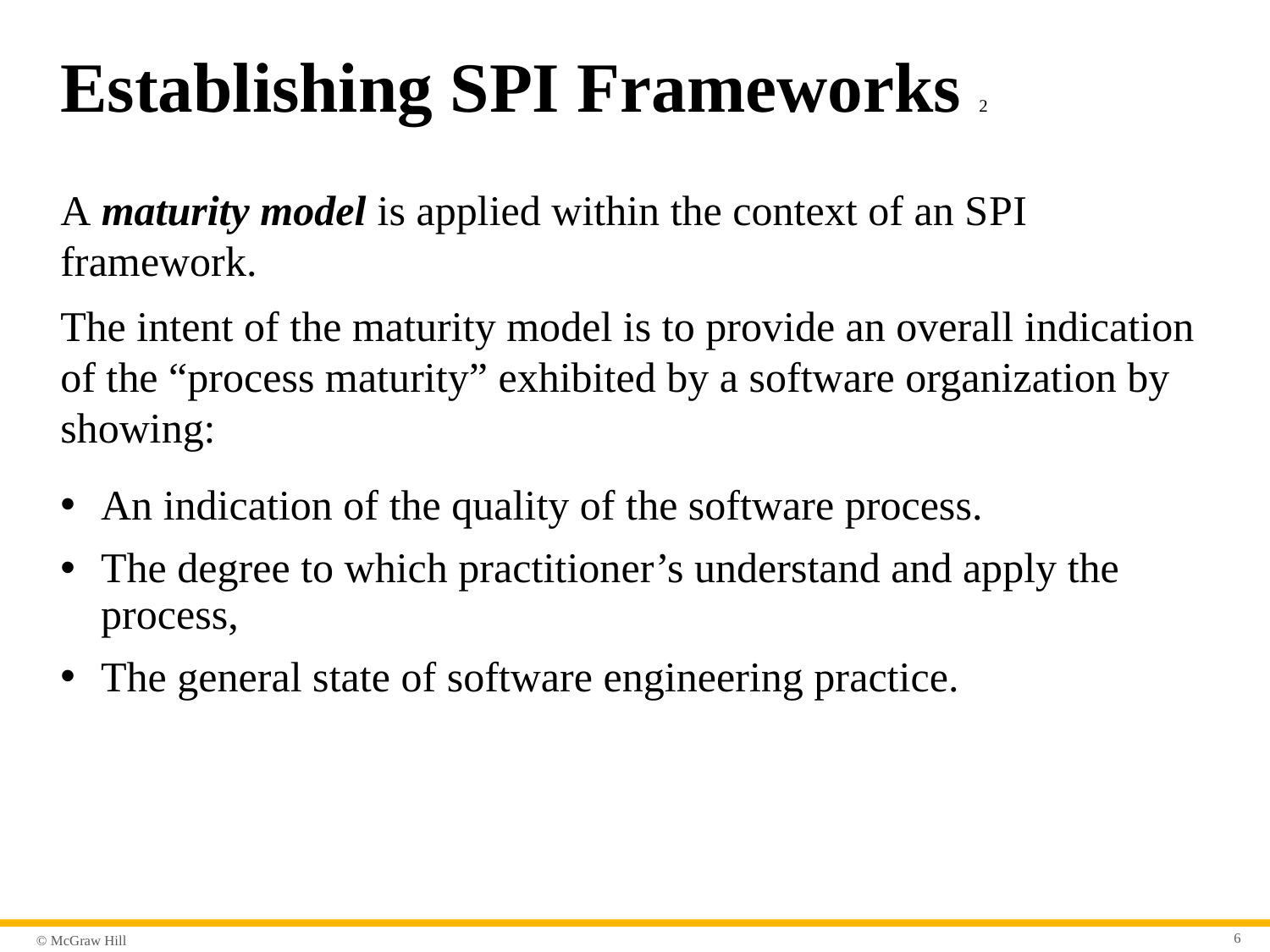

# Establishing SPI Frameworks 2
A maturity model is applied within the context of an S P I framework.
The intent of the maturity model is to provide an overall indication of the “process maturity” exhibited by a software organization by showing:
An indication of the quality of the software process.
The degree to which practitioner’s understand and apply the process,
The general state of software engineering practice.
6